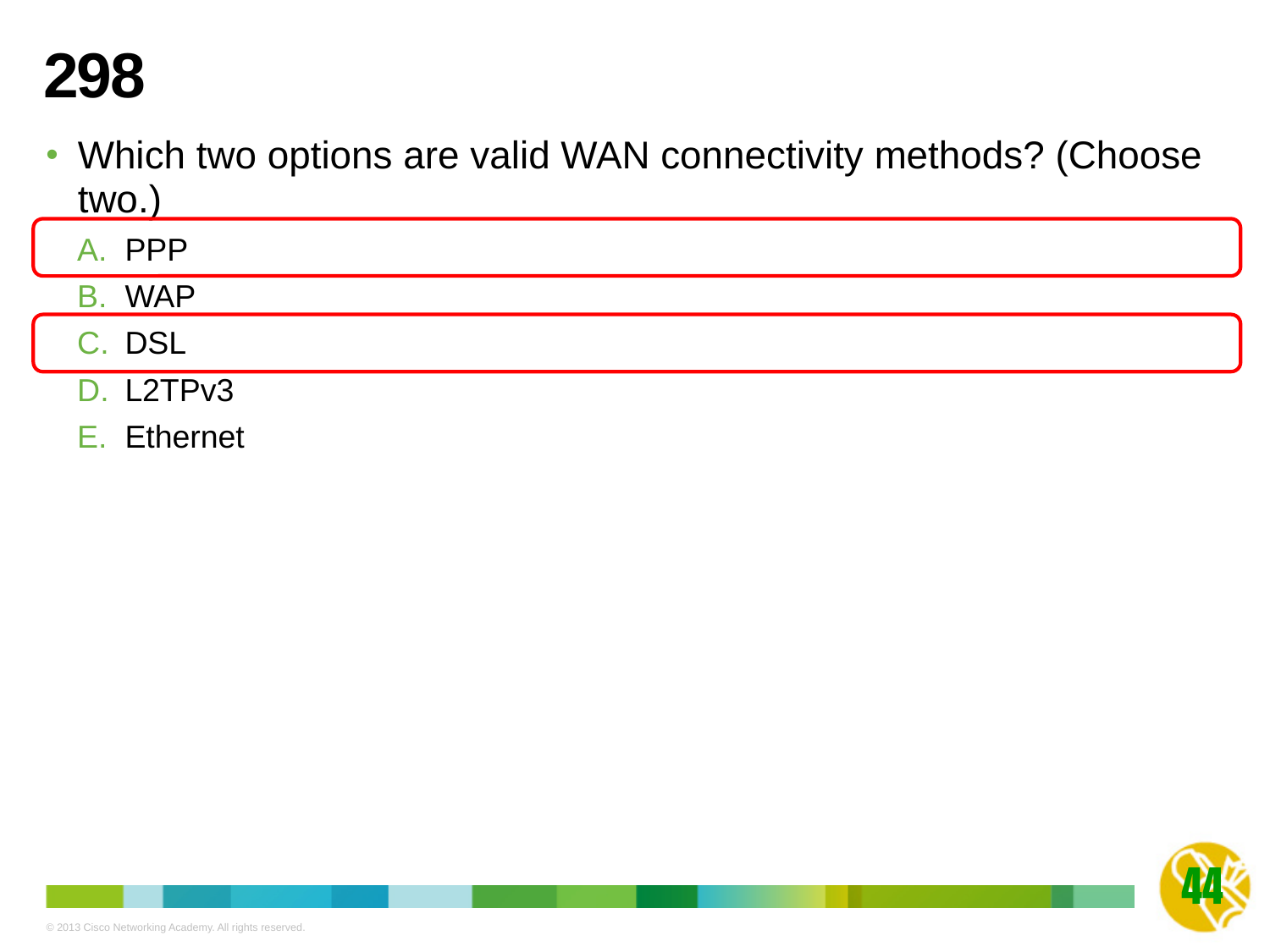

# 298
Which two options are valid WAN connectivity methods? (Choose two.)
PPP
WAP
DSL
L2TPv3
Ethernet